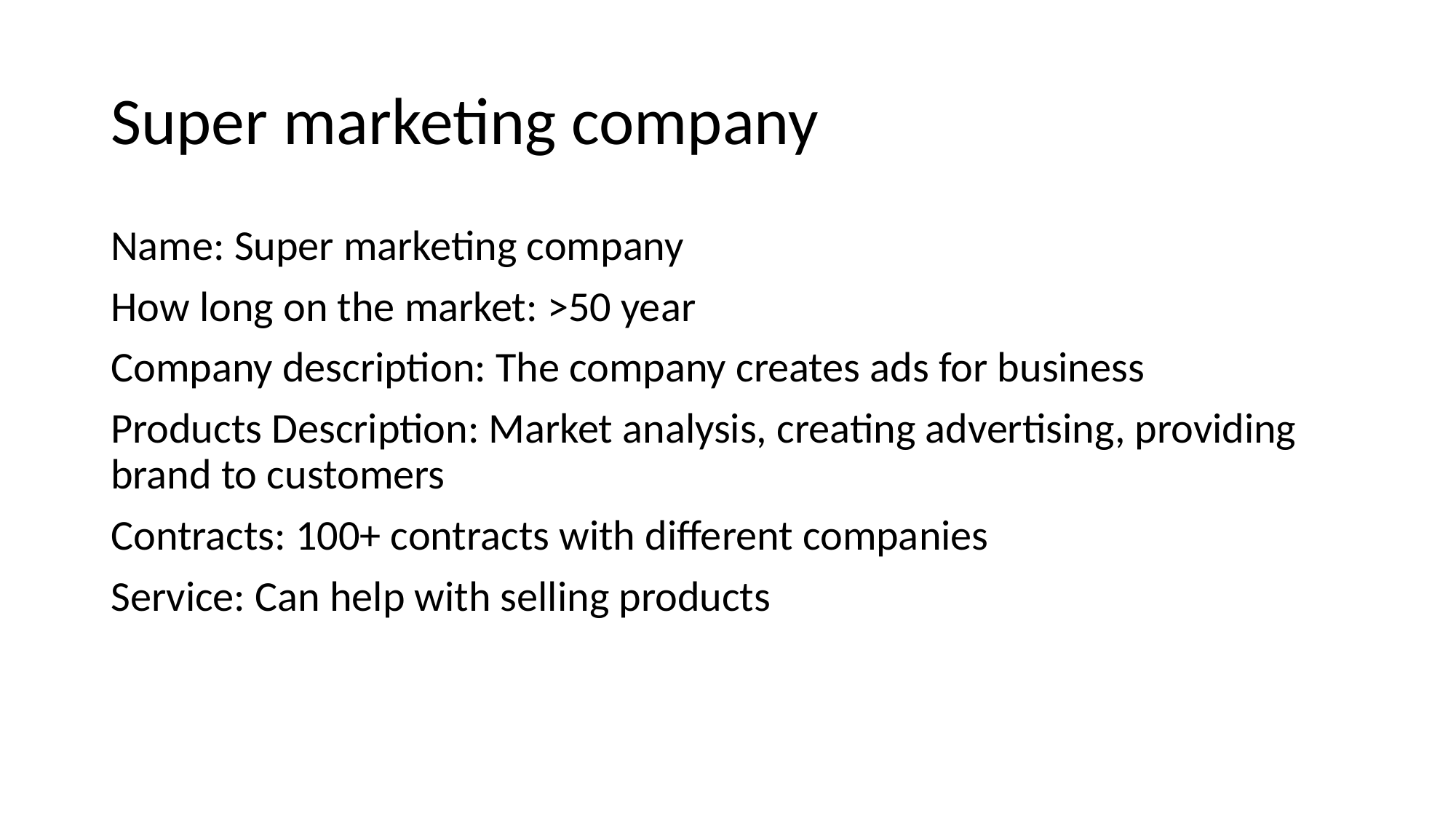

# Super marketing company
Name: Super marketing company
How long on the market: >50 year
Company description: The company creates ads for business
Products Description: Market analysis, creating advertising, providing brand to customers
Contracts: 100+ contracts with different companies
Service: Can help with selling products